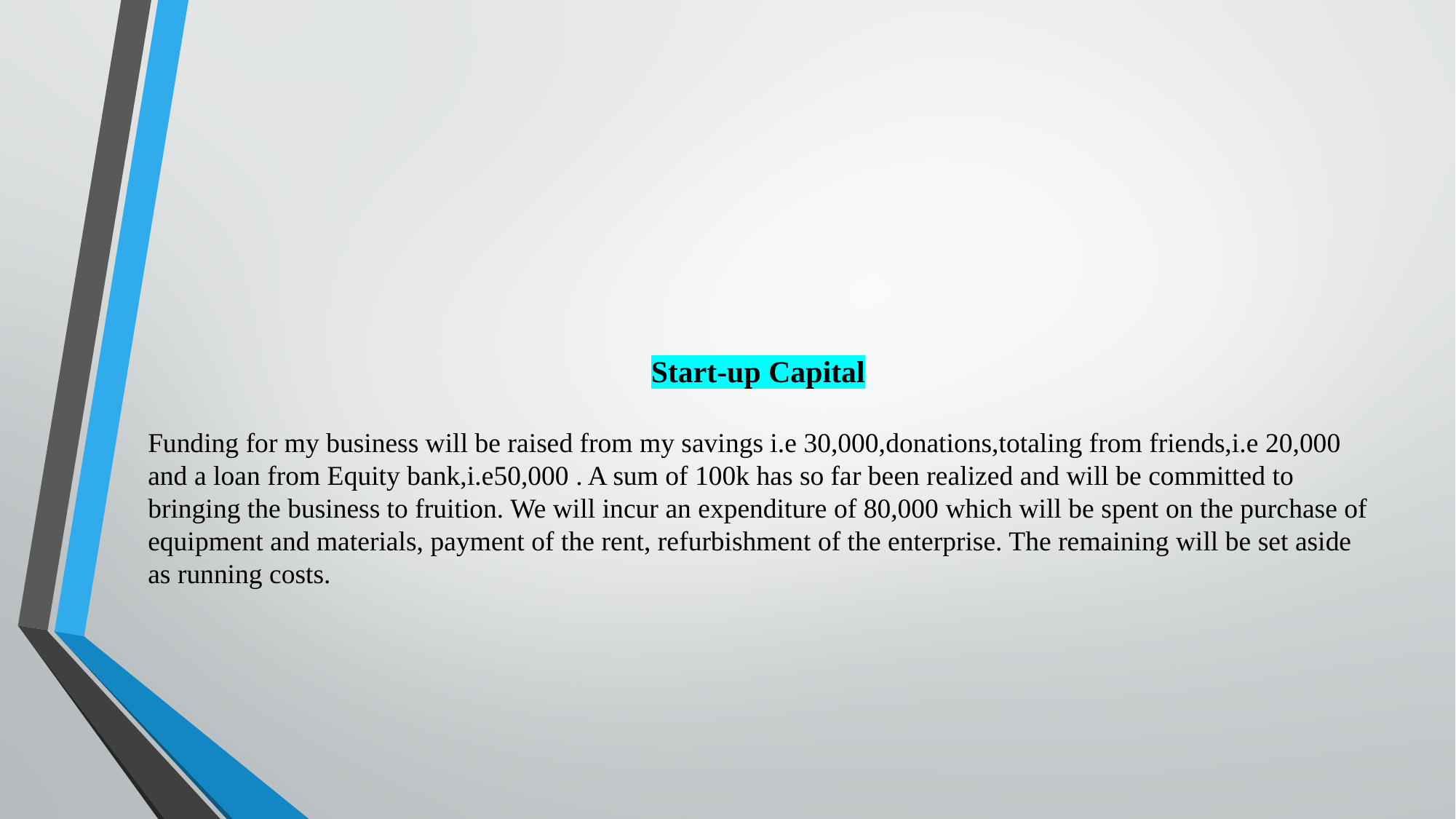

Start-up Capital

Funding for my business will be raised from my savings i.e 30,000,donations,totaling from friends,i.e 20,000 and a loan from Equity bank,i.e50,000 . A sum of 100k has so far been realized and will be committed to bringing the business to fruition. We will incur an expenditure of 80,000 which will be spent on the purchase of equipment and materials, payment of the rent, refurbishment of the enterprise. The remaining will be set aside as running costs.